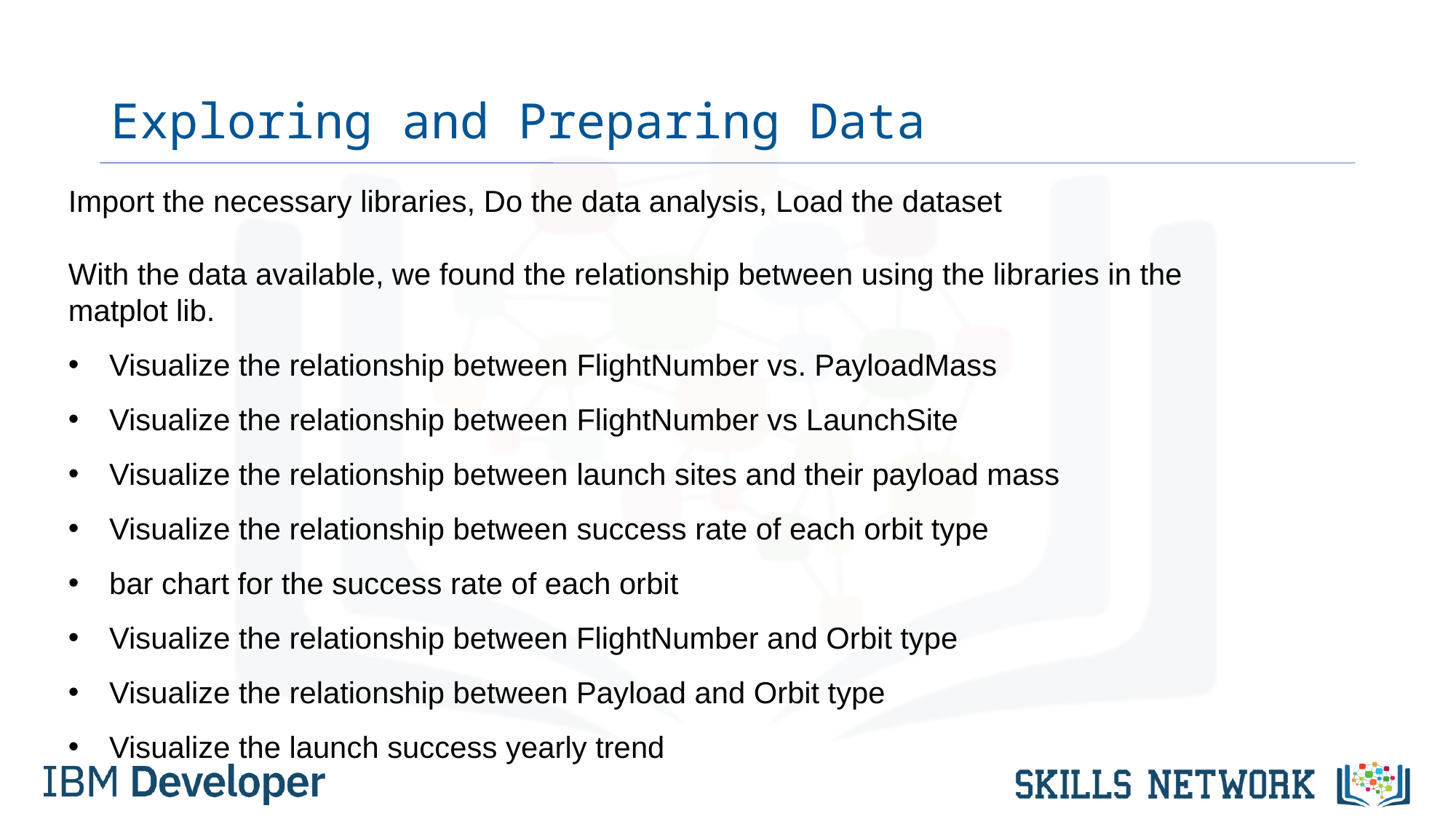

# Exploring and Preparing Data
Import the necessary libraries, Do the data analysis, Load the dataset

With the data available, we found the relationship between using the libraries in the matplot lib.
Visualize the relationship between FlightNumber vs. PayloadMass
Visualize the relationship between FlightNumber vs LaunchSite
Visualize the relationship between launch sites and their payload mass
Visualize the relationship between success rate of each orbit type
bar chart for the success rate of each orbit
Visualize the relationship between FlightNumber and Orbit type
Visualize the relationship between Payload and Orbit type
Visualize the launch success yearly trend